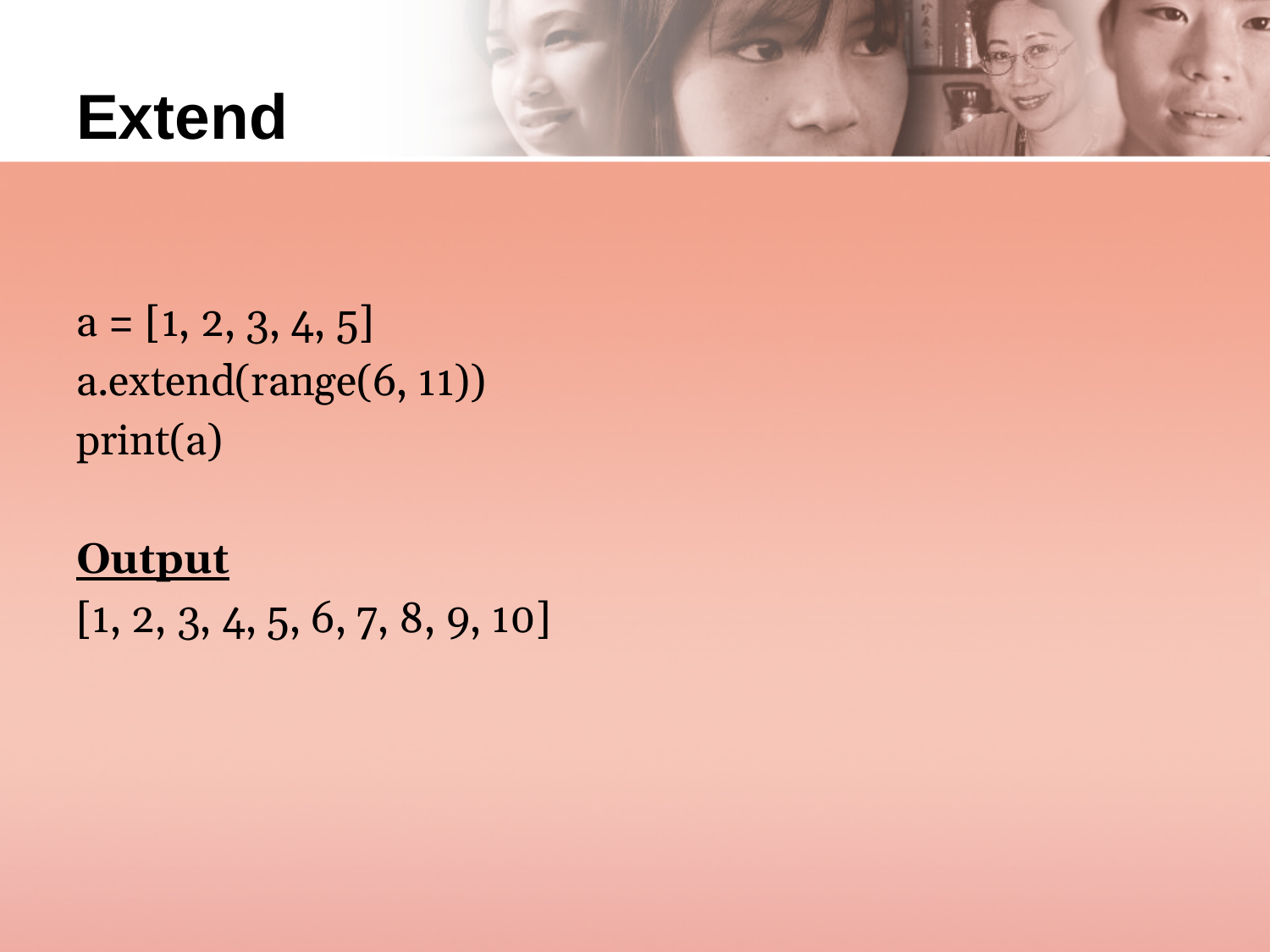

# Extend

a = [1, 2, 3, 4, 5]
a.extend(range(6, 11))
print(a)

Output
[1, 2, 3, 4, 5, 6, 7, 8, 9, 10]